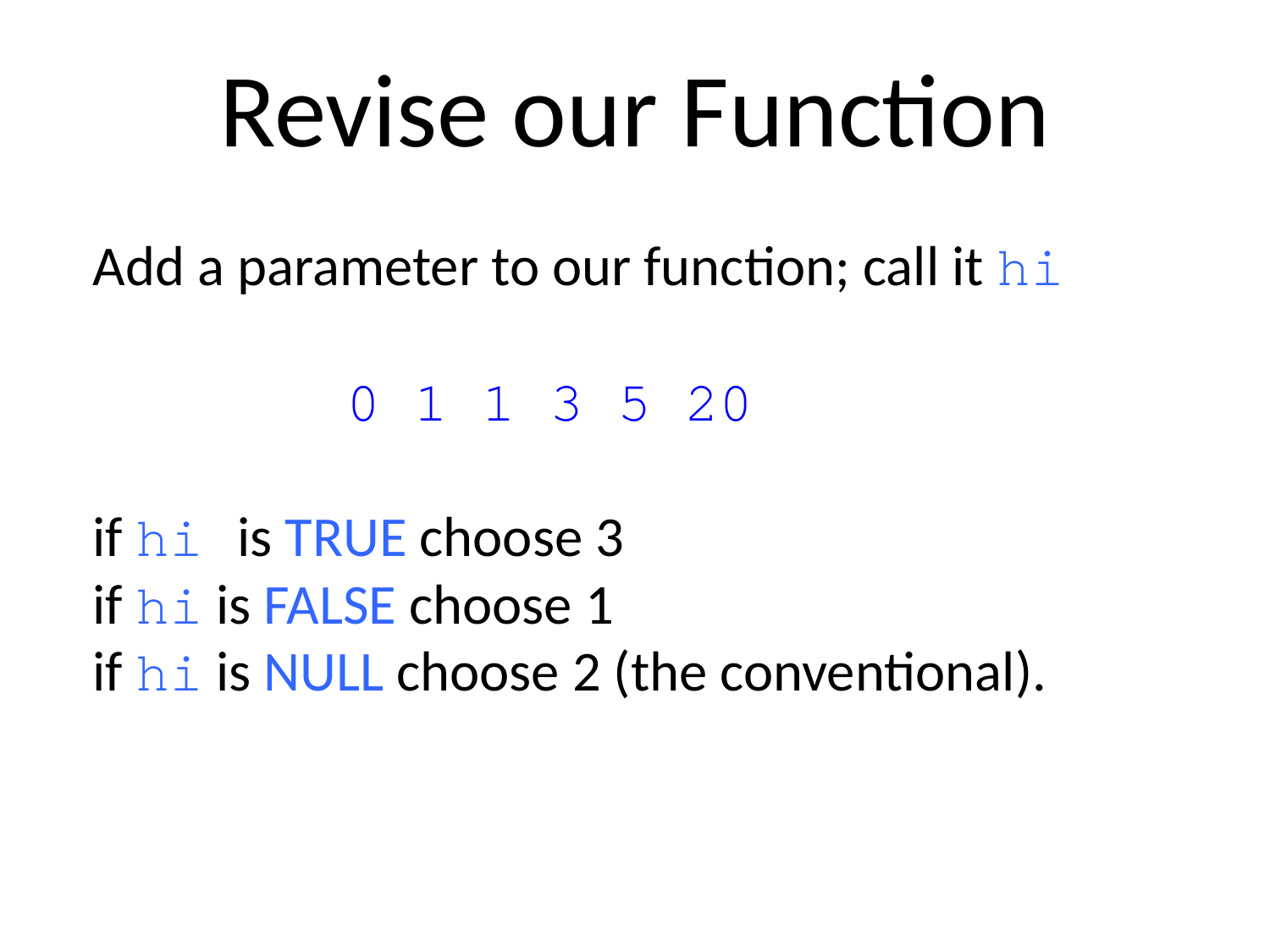

# Revise our Function
Add a parameter to our function; call it hi

		0 1 1 3 5 20

if hi is TRUE choose 3
if hi is FALSE choose 1
if hi is NULL choose 2 (the conventional).